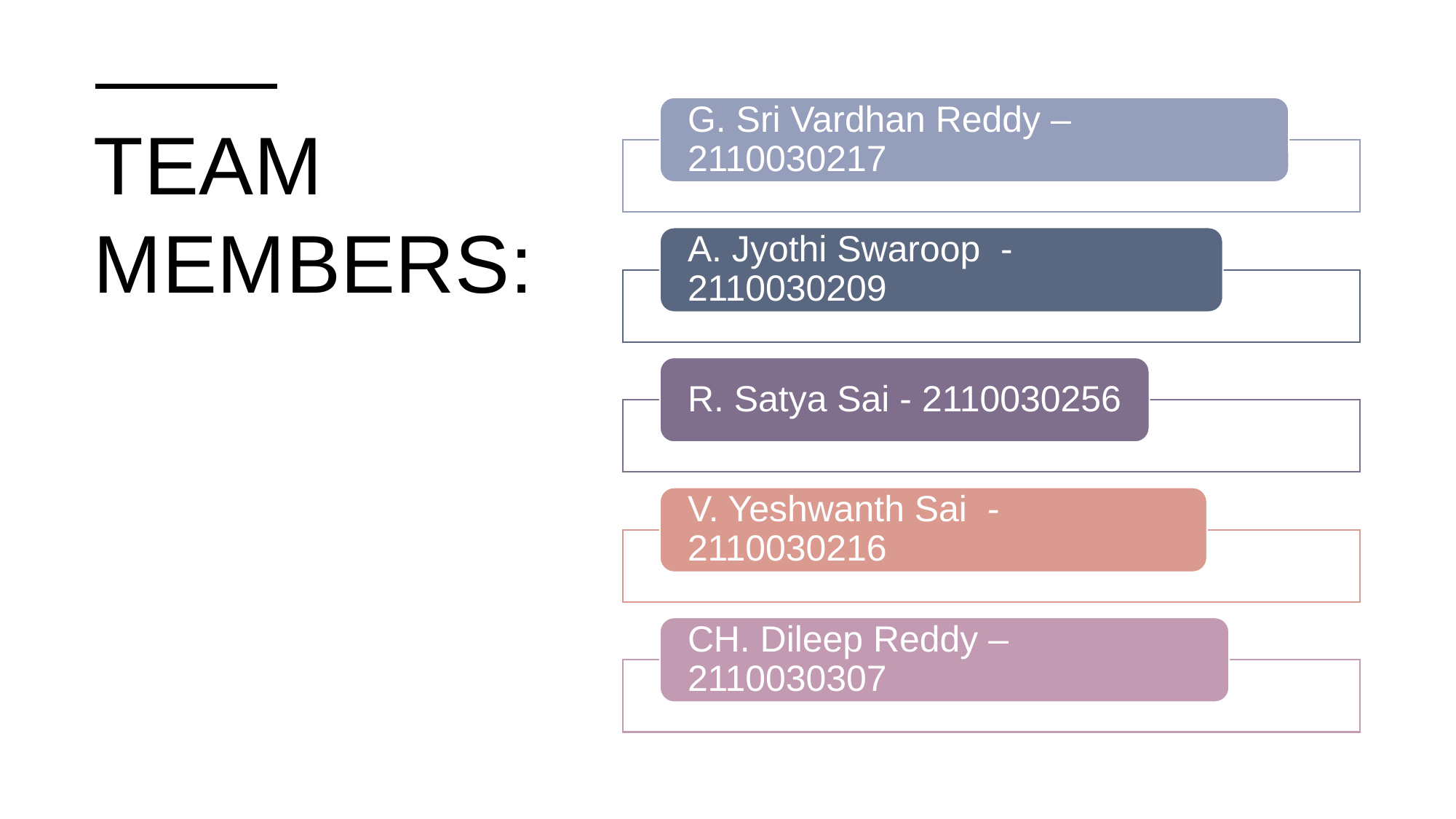

G. Sri Vardhan Reddy – 2110030217
A. Jyothi Swaroop  - 2110030209
R. Satya Sai - 2110030256
V. Yeshwanth Sai  - 2110030216
CH. Dileep Reddy – 2110030307
# Team members: